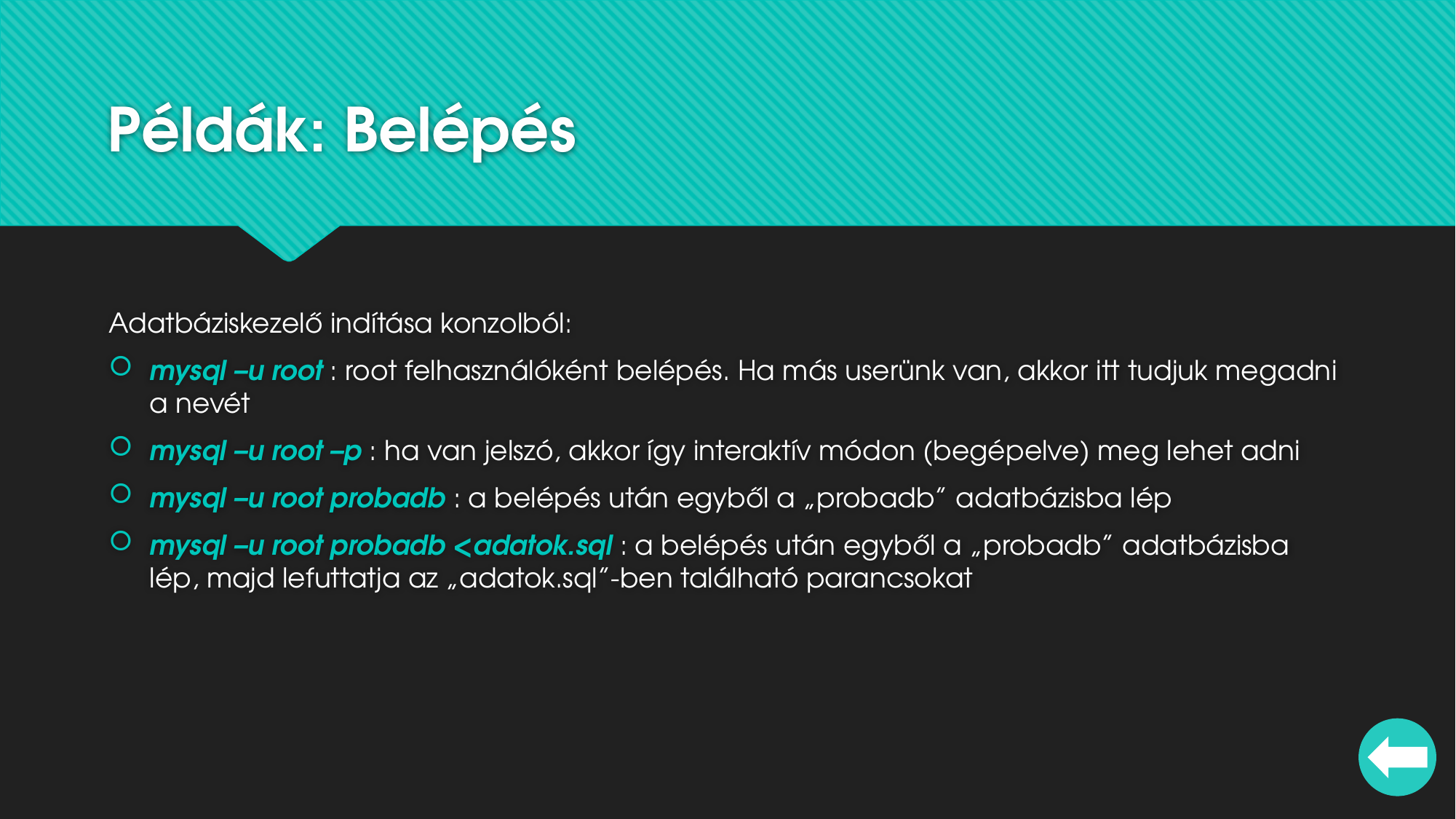

# Példák: Belépés
Adatbáziskezelő indítása konzolból:
mysql –u root : root felhasználóként belépés. Ha más userünk van, akkor itt tudjuk megadni a nevét
mysql –u root –p : ha van jelszó, akkor így interaktív módon (begépelve) meg lehet adni
mysql –u root probadb : a belépés után egyből a „probadb” adatbázisba lép
mysql –u root probadb <adatok.sql : a belépés után egyből a „probadb” adatbázisba lép, majd lefuttatja az „adatok.sql”-ben található parancsokat